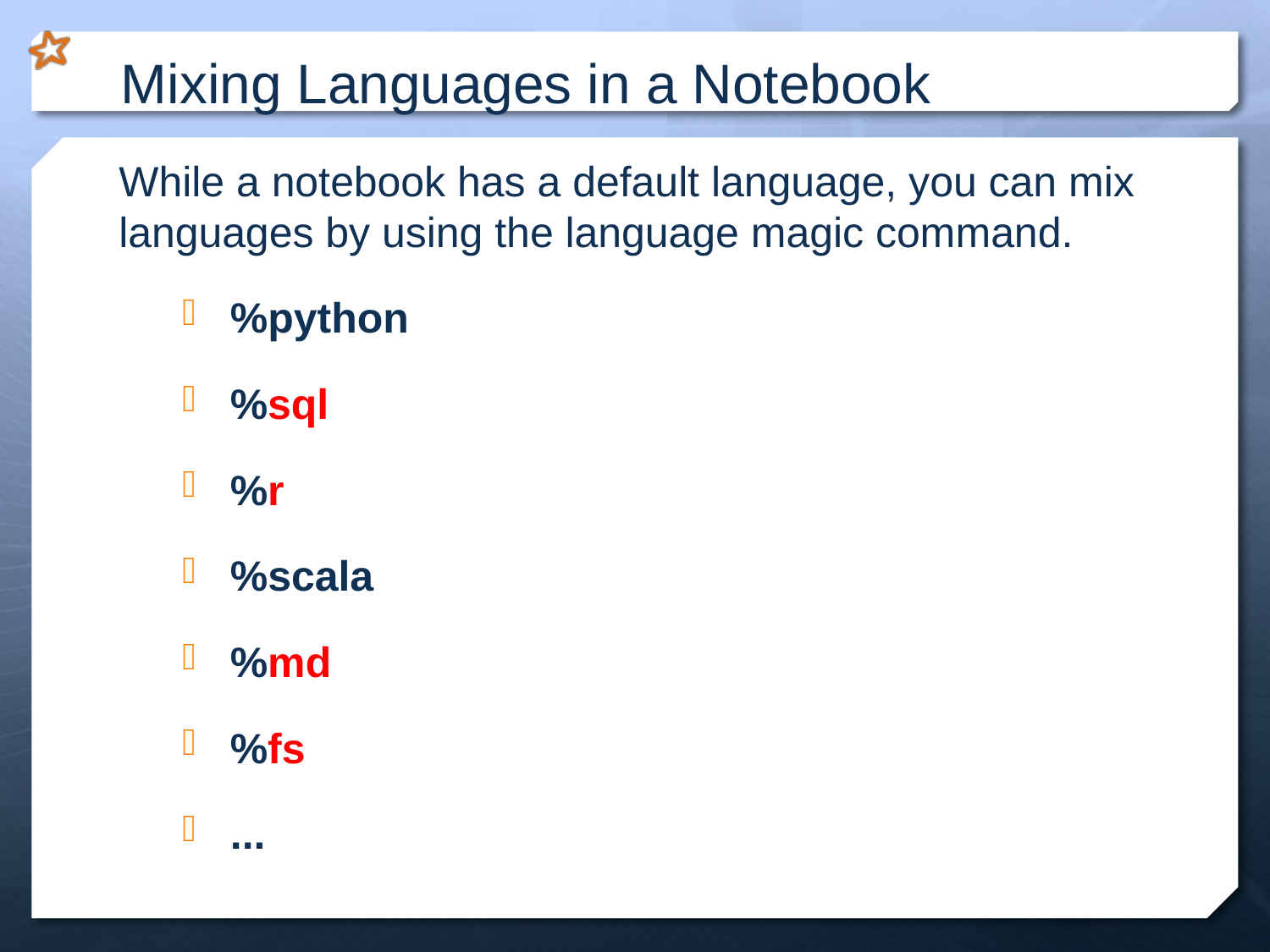

# Mixing Languages in a Notebook
While a notebook has a default language, you can mix languages by using the language magic command.
%python
%sql
%r
%scala
%md
%fs
...